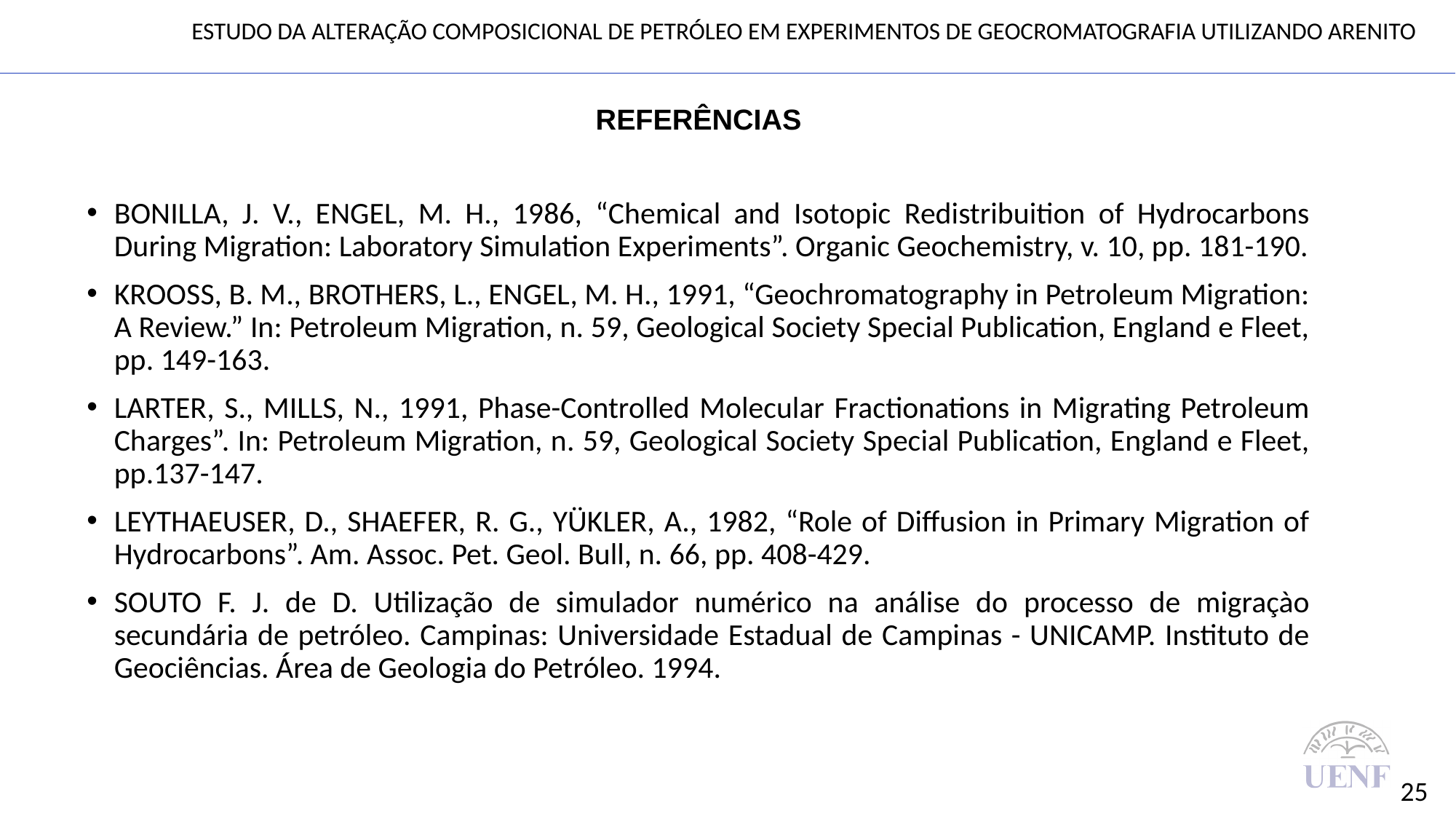

ESTUDO DA ALTERAÇÃO COMPOSICIONAL DE PETRÓLEO EM EXPERIMENTOS DE GEOCROMATOGRAFIA UTILIZANDO ARENITO
REFERÊNCIAS

BONILLA, J. V., ENGEL, M. H., 1986, “Chemical and Isotopic Redistribuition of Hydrocarbons During Migration: Laboratory Simulation Experiments”. Organic Geochemistry, v. 10, pp. 181-190.
KROOSS, B. M., BROTHERS, L., ENGEL, M. H., 1991, “Geochromatography in Petroleum Migration: A Review.” In: Petroleum Migration, n. 59, Geological Society Special Publication, England e Fleet, pp. 149-163.
LARTER, S., MILLS, N., 1991, Phase-Controlled Molecular Fractionations in Migrating Petroleum Charges”. In: Petroleum Migration, n. 59, Geological Society Special Publication, England e Fleet, pp.137-147.
LEYTHAEUSER, D., SHAEFER, R. G., YÜKLER, A., 1982, “Role of Diffusion in Primary Migration of Hydrocarbons”. Am. Assoc. Pet. Geol. Bull, n. 66, pp. 408-429.
SOUTO F. J. de D. Utilização de simulador numérico na análise do processo de migraçào secundária de petróleo. Campinas: Universidade Estadual de Campinas - UNICAMP. Instituto de Geociências. Área de Geologia do Petróleo. 1994.

25